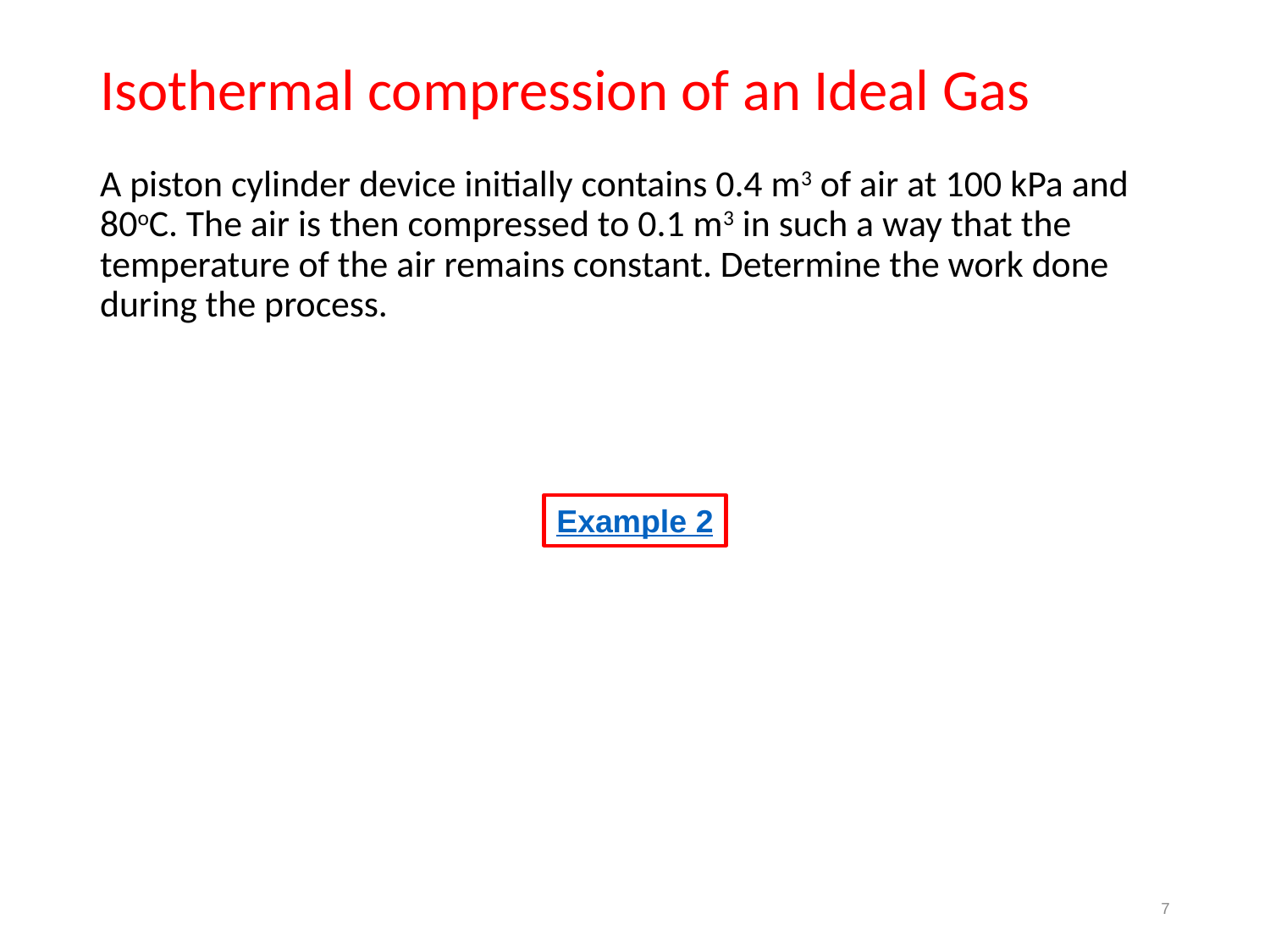

# Isothermal compression of an Ideal Gas
A piston cylinder device initially contains 0.4 m3 of air at 100 kPa and 80oC. The air is then compressed to 0.1 m3 in such a way that the temperature of the air remains constant. Determine the work done during the process.
Example 2
7